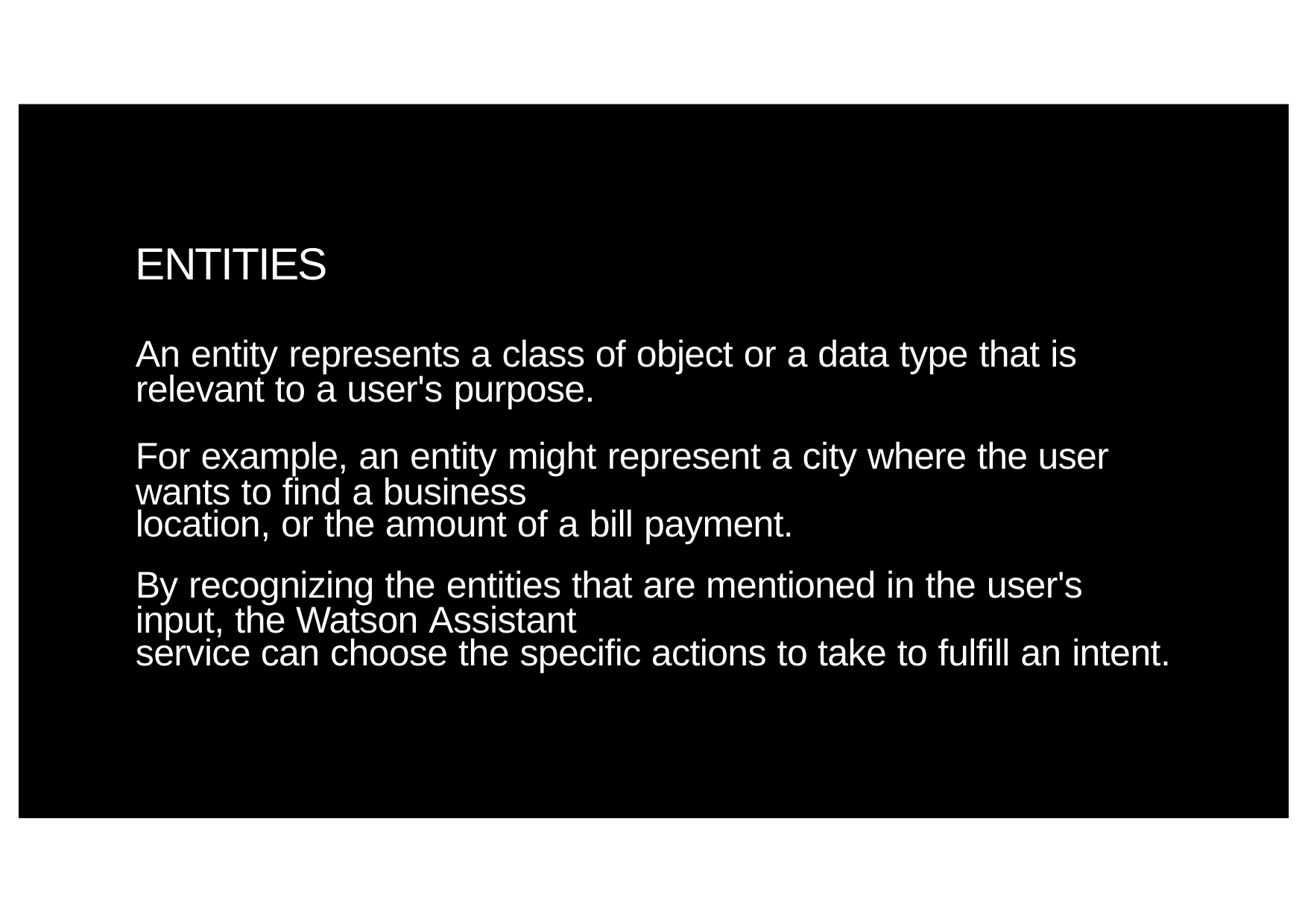

ENTITIES
An entity represents a class of object or a data type that is relevant to a user's purpose.
For example, an entity might represent a city where the user wants to find a business
location, or the amount of a bill payment.
By recognizing the entities that are mentioned in the user's input, the Watson Assistant
service can choose the specific actions to take to fulfill an intent.